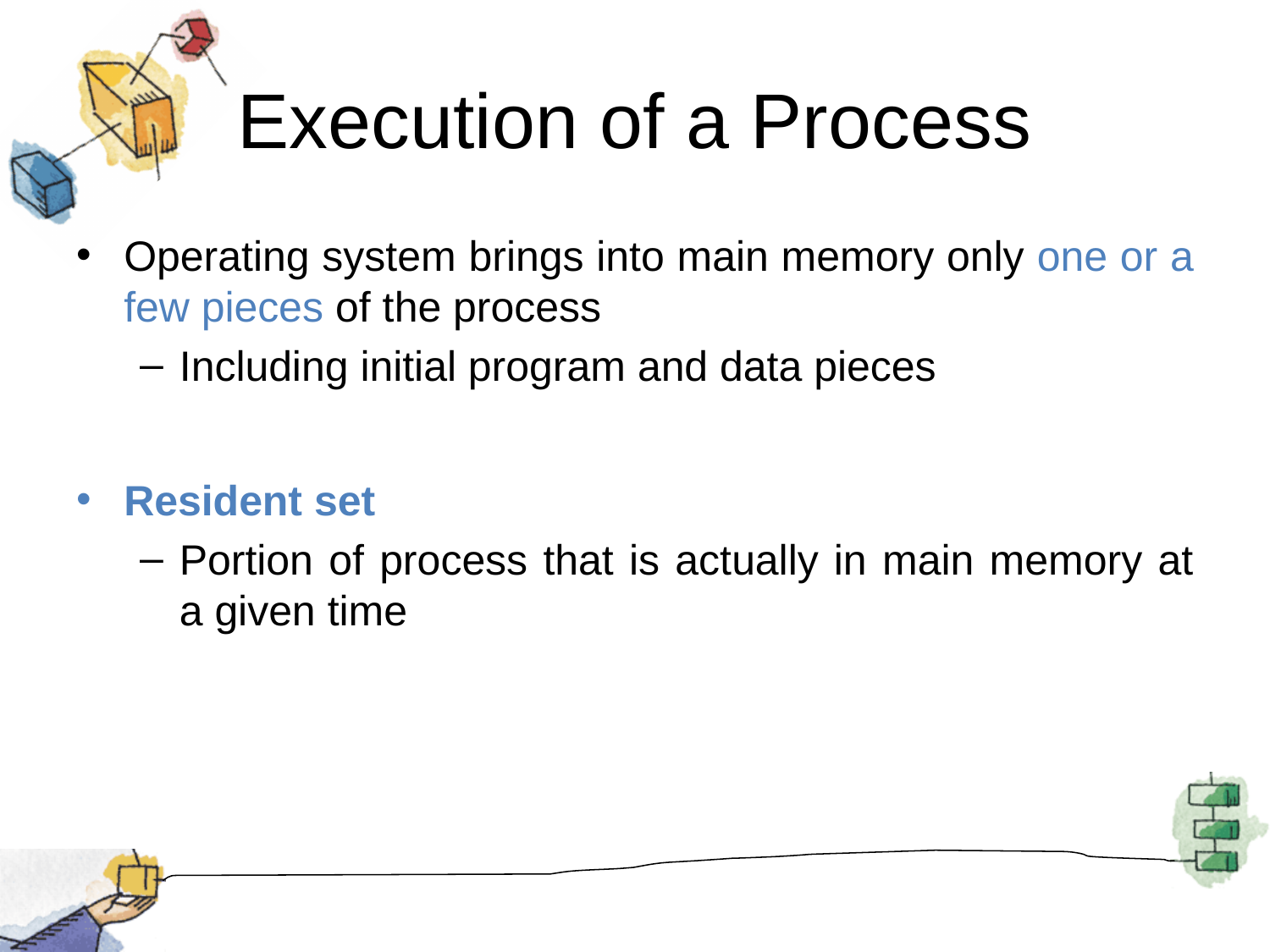

# Execution of a Process
Operating system brings into main memory only one or a few pieces of the process
Including initial program and data pieces

Resident set
Portion of process that is actually in main memory at a given time